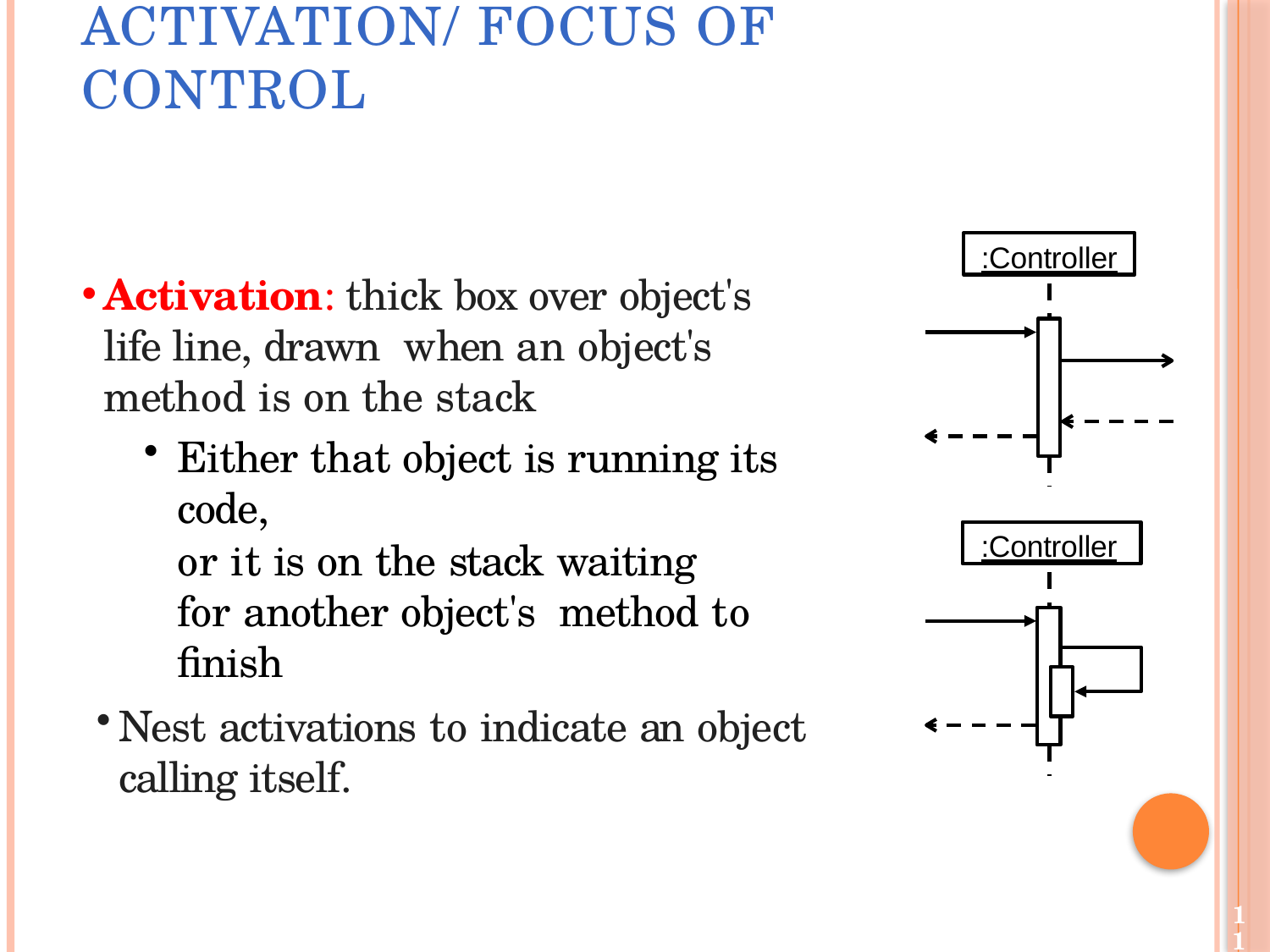

# Activation/ focus of control
:Controller
Activation: thick box over object's life line, drawn  when an object's method is on the stack
Either that object is running its code,
or it is on the stack waiting for another object's  method to finish

:Controller

Nest activations to indicate an object calling itself.
11